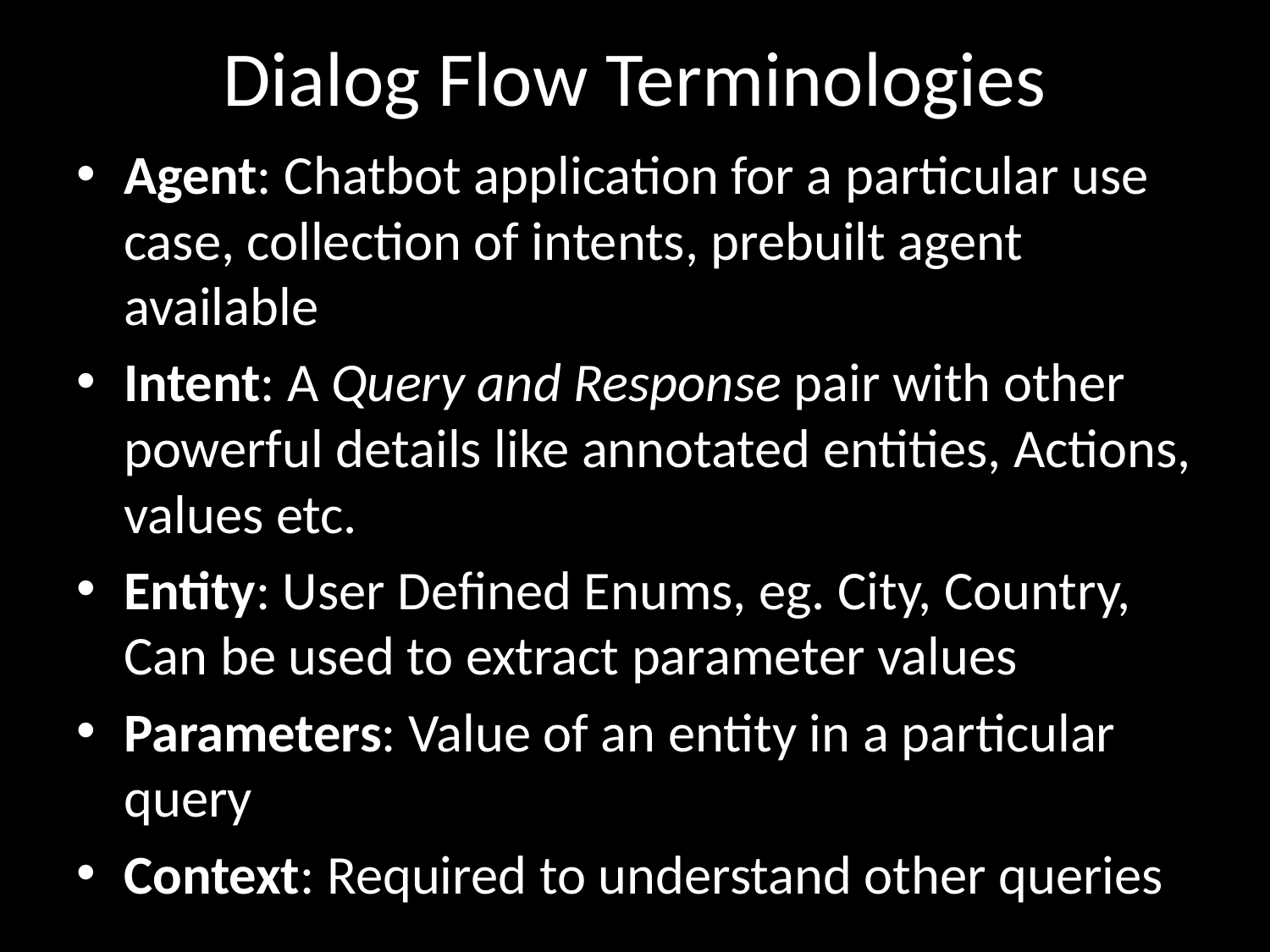

# Dialog Flow Terminologies
Agent: Chatbot application for a particular use case, collection of intents, prebuilt agent available
Intent: A Query and Response pair with other powerful details like annotated entities, Actions, values etc.
Entity: User Defined Enums, eg. City, Country, Can be used to extract parameter values
Parameters: Value of an entity in a particular query
Context: Required to understand other queries